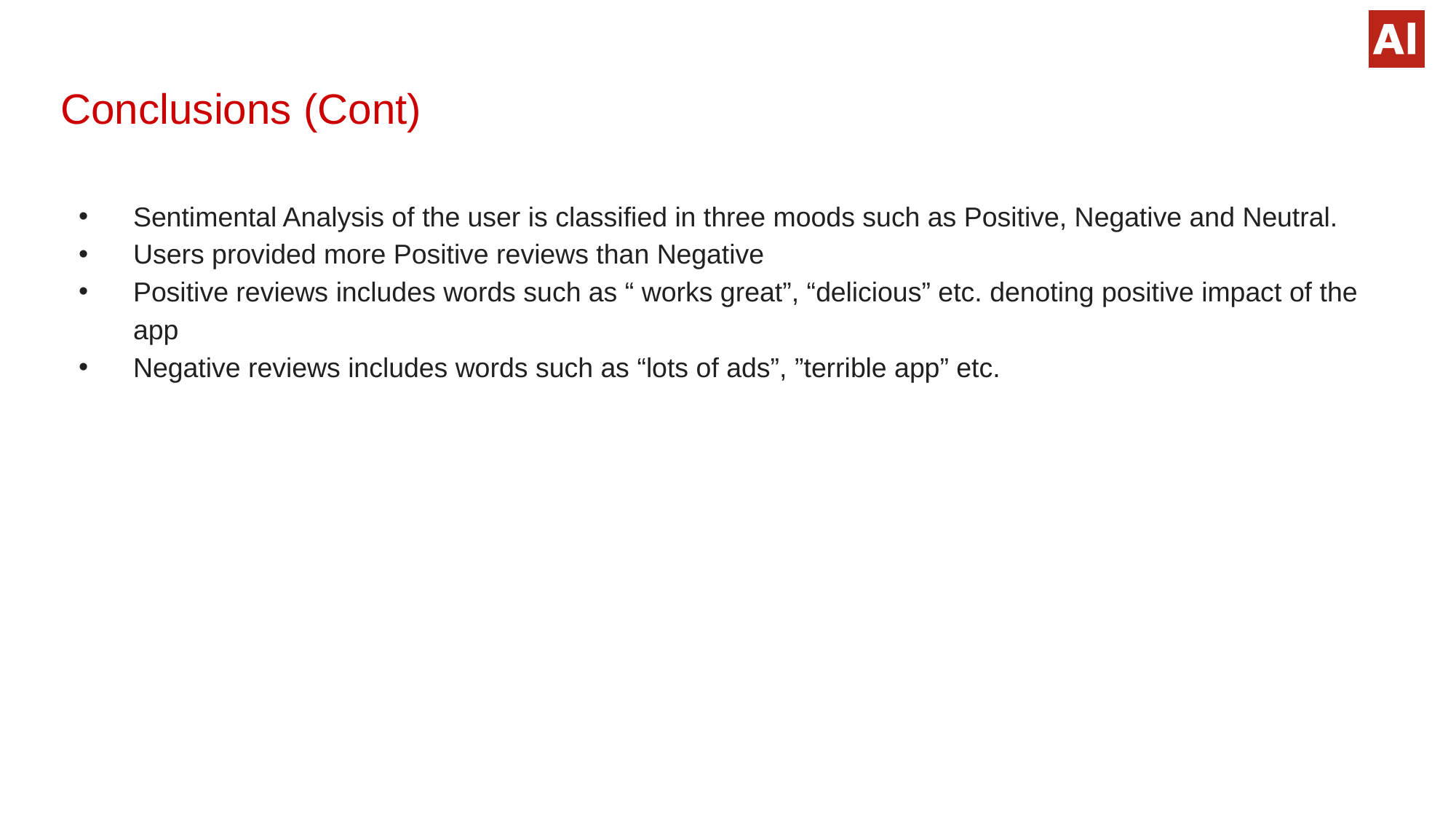

# Conclusions (Cont)
Sentimental Analysis of the user is classified in three moods such as Positive, Negative and Neutral.
Users provided more Positive reviews than Negative
Positive reviews includes words such as “ works great”, “delicious” etc. denoting positive impact of the app
Negative reviews includes words such as “lots of ads”, ”terrible app” etc.